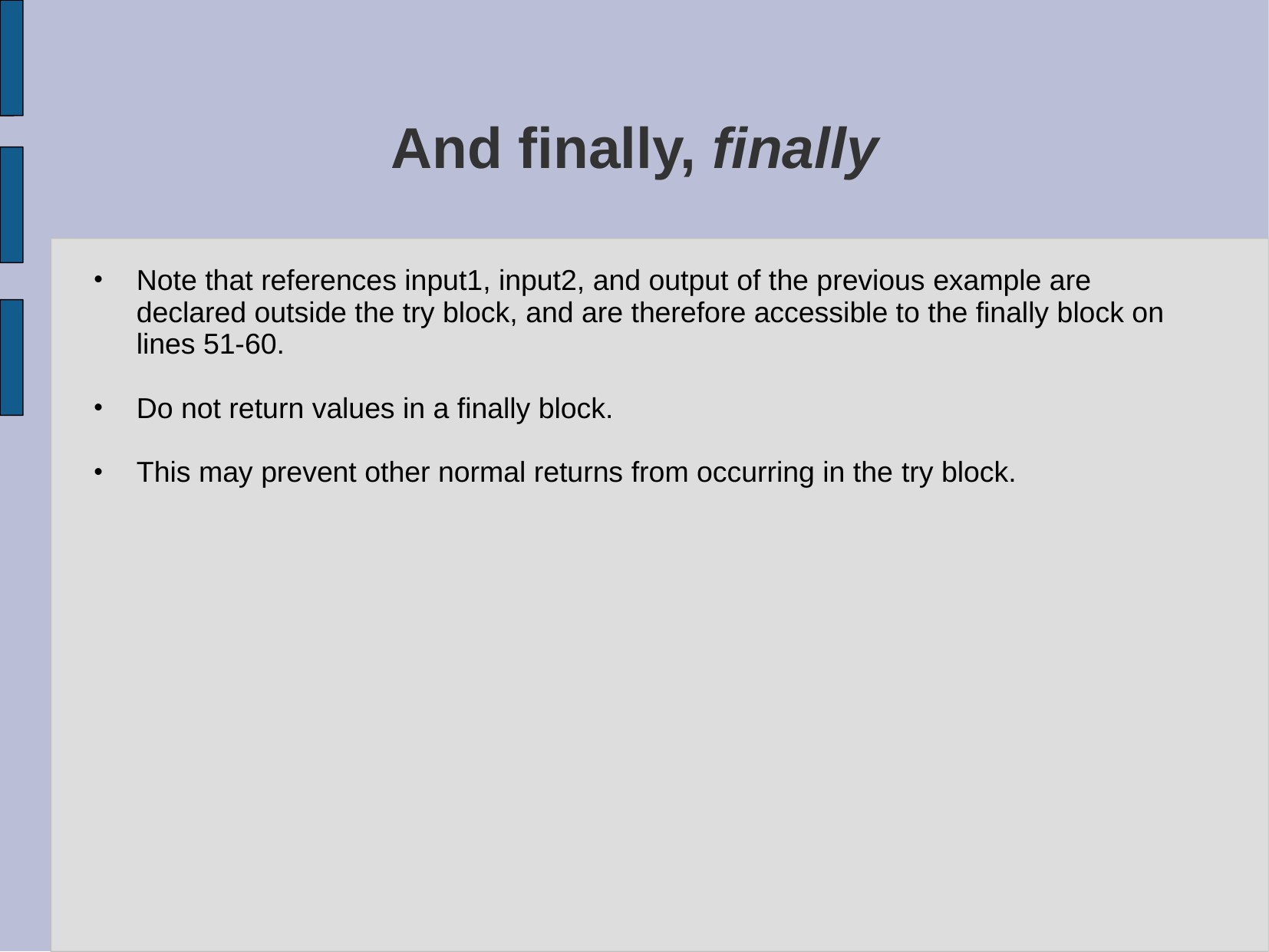

# And finally, finally
Note that references input1, input2, and output of the previous example are declared outside the try block, and are therefore accessible to the finally block on lines 51-60.

Do not return values in a finally block.

This may prevent other normal returns from occurring in the try block.